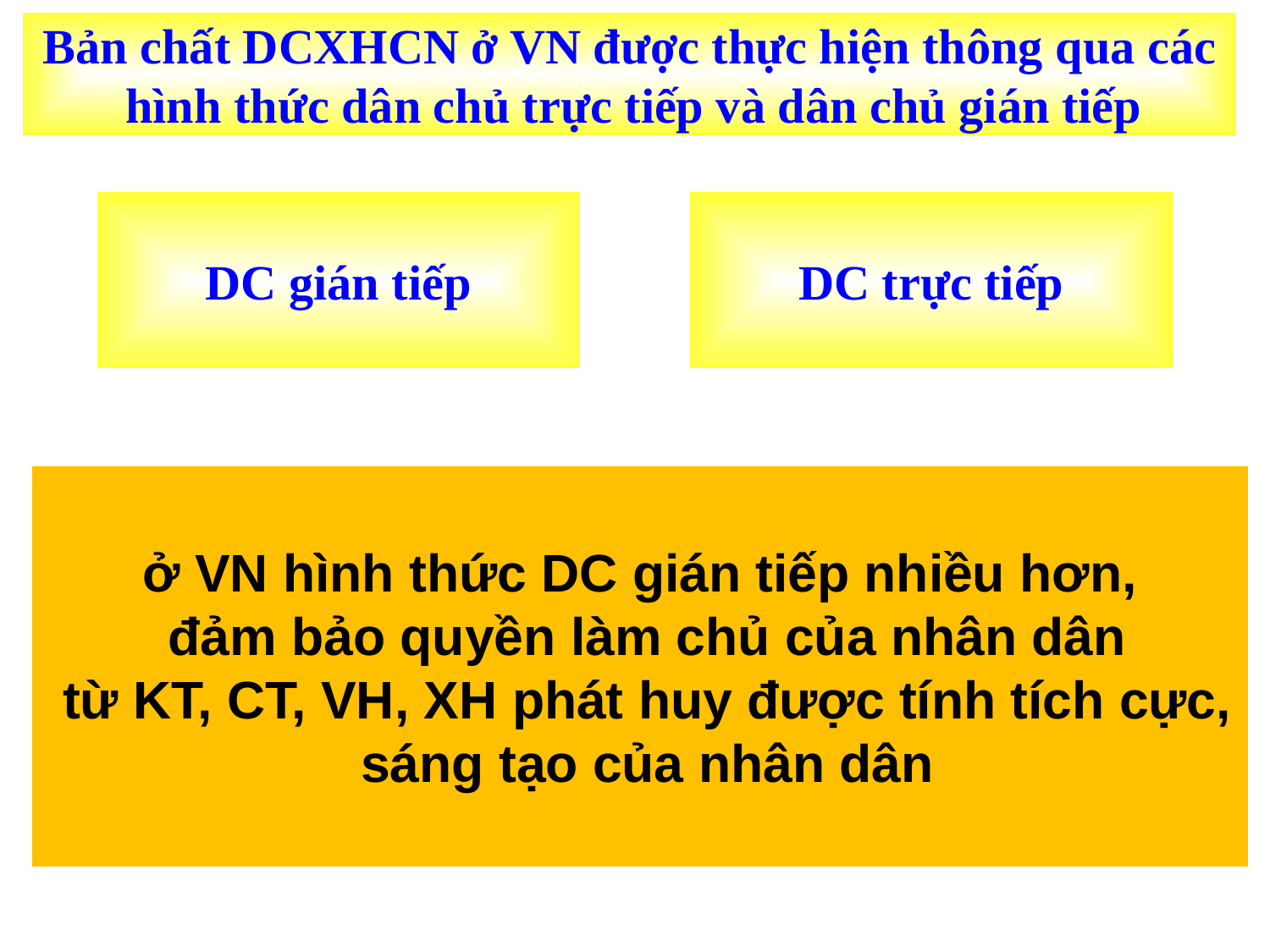

Bản chất DCXHCN ở VN được thực hiện thông qua các hình thức dân chủ trực tiếp và dân chủ gián tiếp
DC gián tiếp
DC trực tiếp
ở VN hình thức DC gián tiếp nhiều hơn,
 đảm bảo quyền làm chủ của nhân dân
 từ KT, CT, VH, XH phát huy được tính tích cực,
 sáng tạo của nhân dân